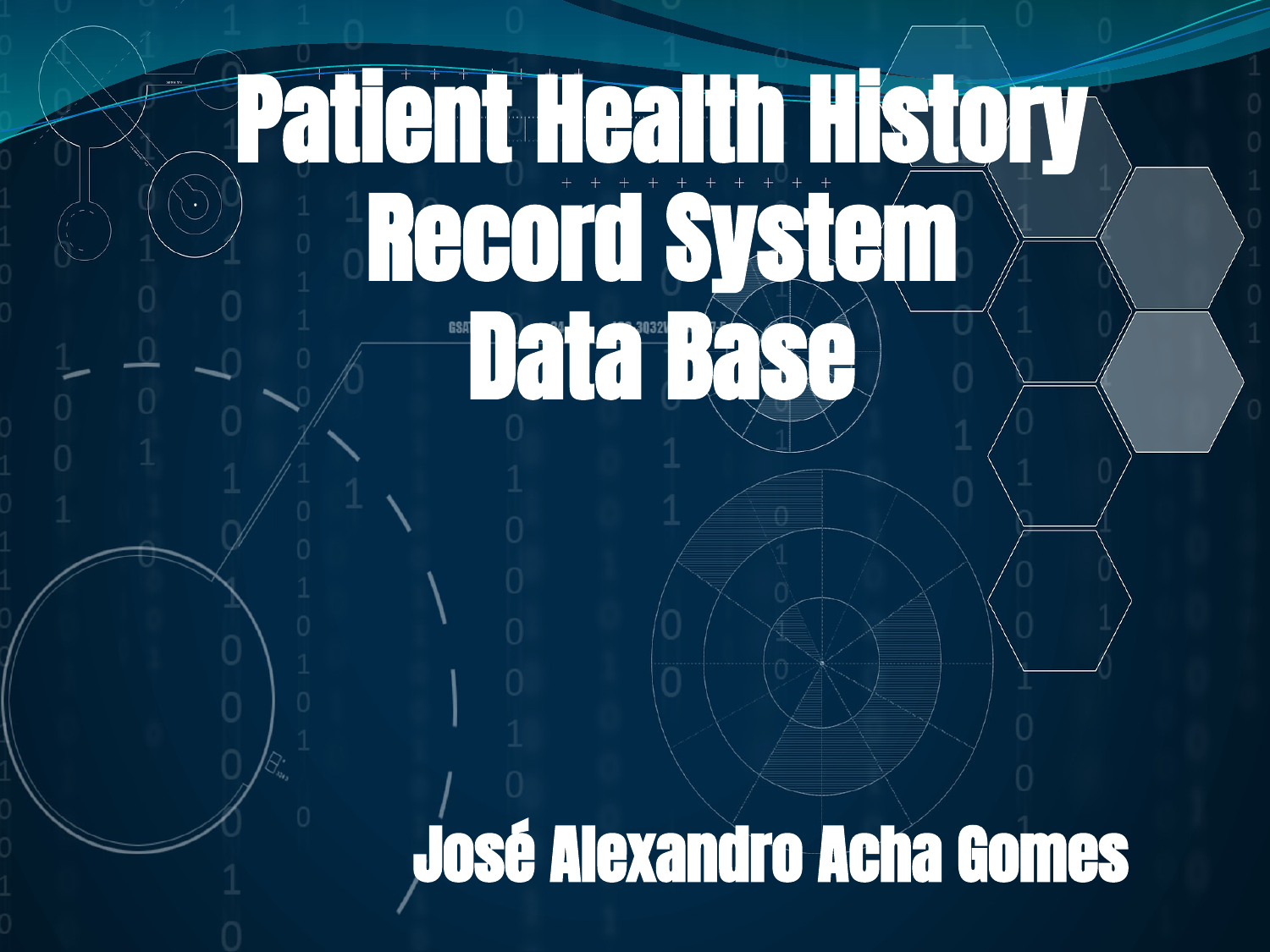

# Patient Health History Record System Data Base
José Alexandro Acha Gomes